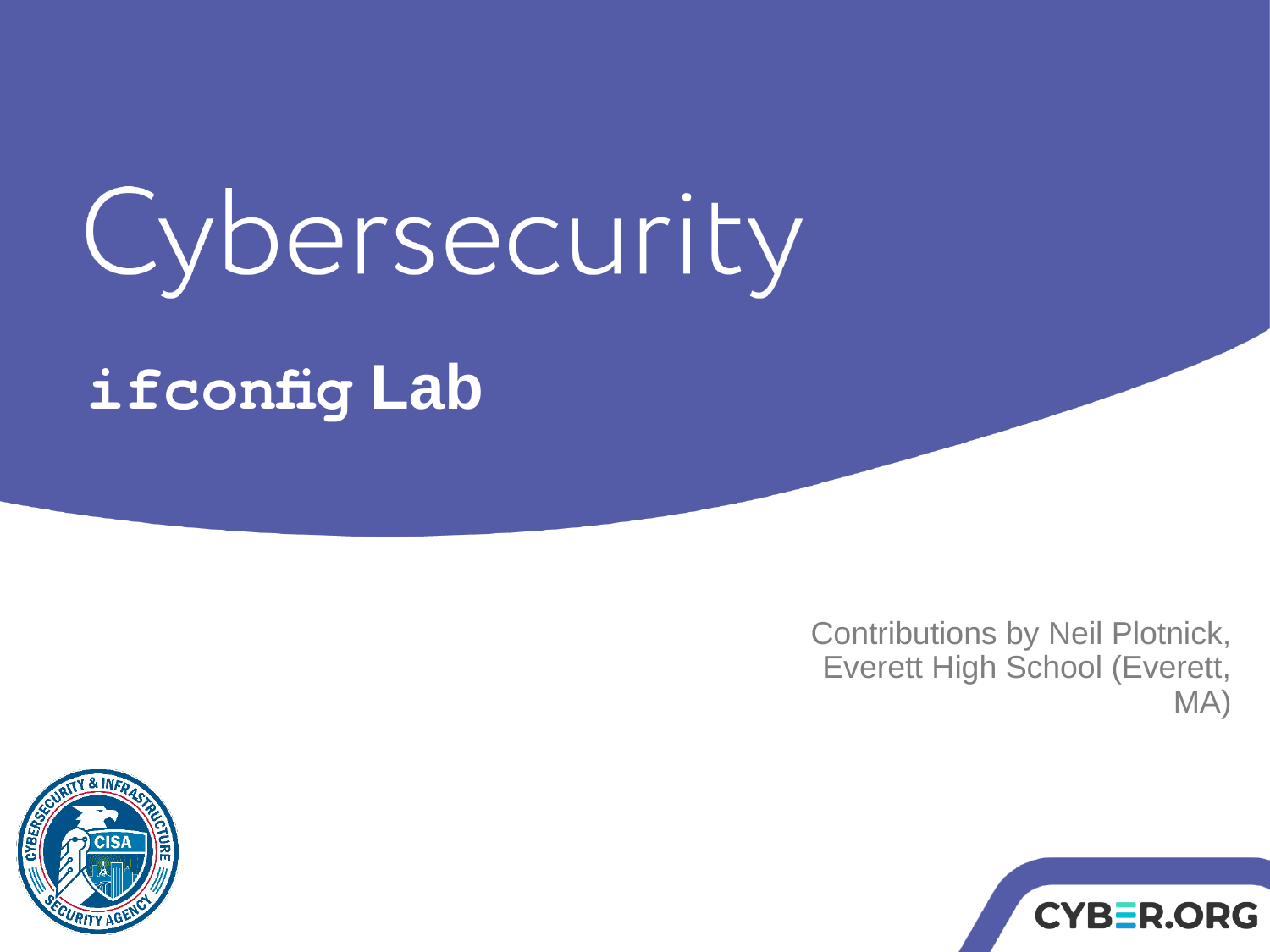

ifconfig Lab
Contributions by Neil Plotnick, Everett High School (Everett, MA)